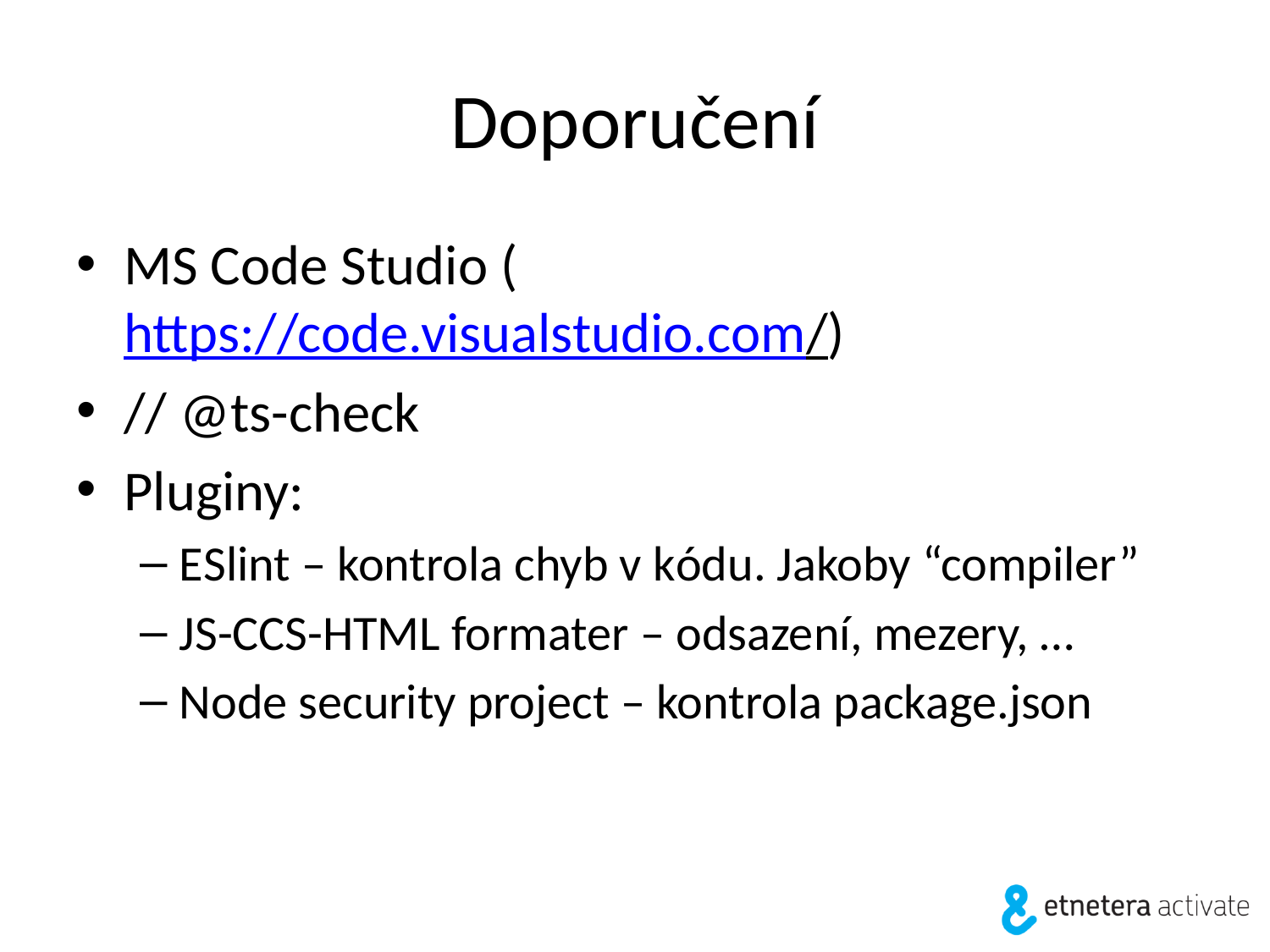

# Doporučení
MS Code Studio (https://code.visualstudio.com/)
// @ts-check
Pluginy:
ESlint – kontrola chyb v kódu. Jakoby “compiler”
JS-CCS-HTML formater – odsazení, mezery, …
Node security project – kontrola package.json